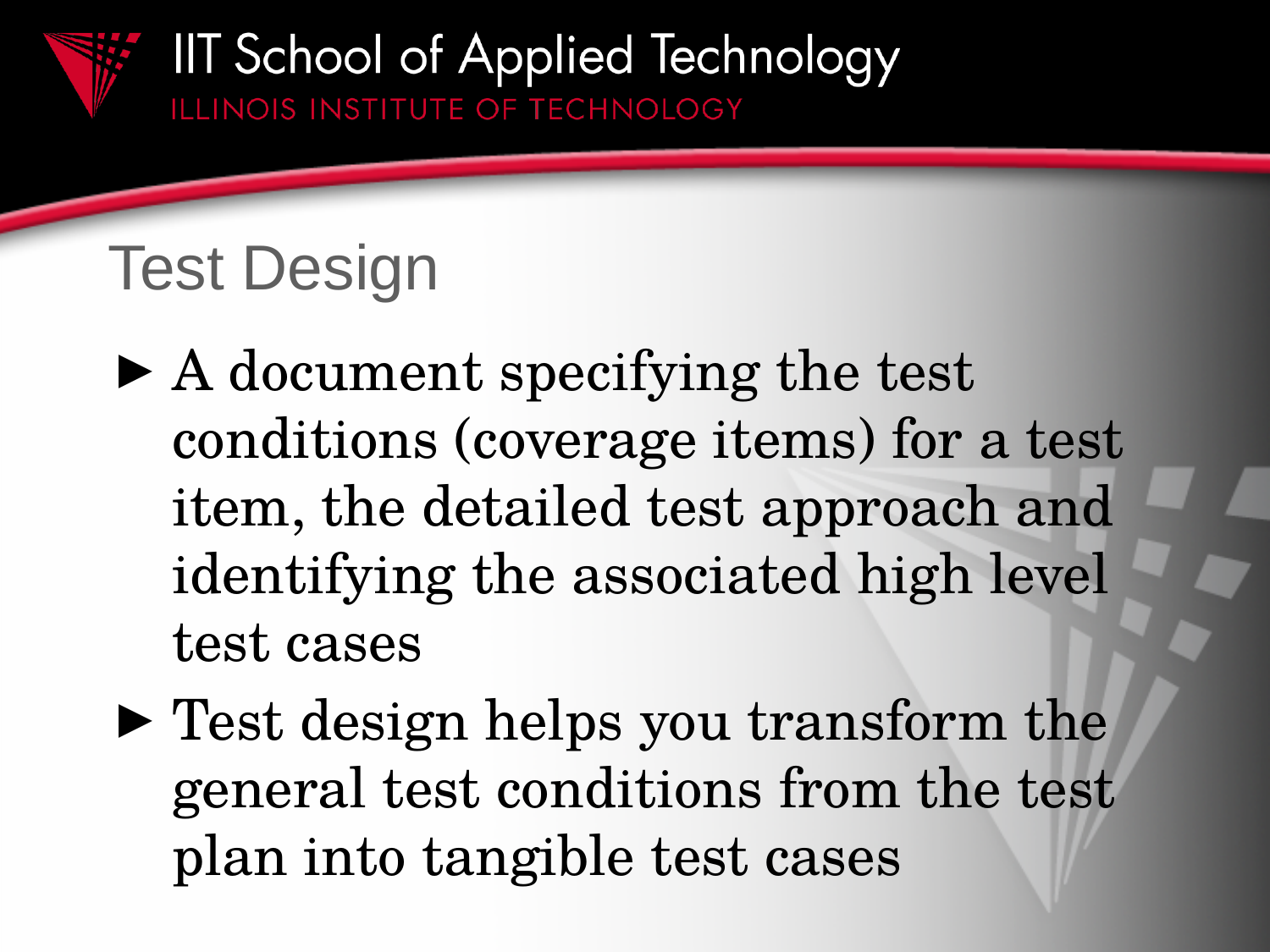

# Test Design
A document specifying the test conditions (coverage items) for a test item, the detailed test approach and identifying the associated high level test cases
Test design helps you transform the general test conditions from the test plan into tangible test cases